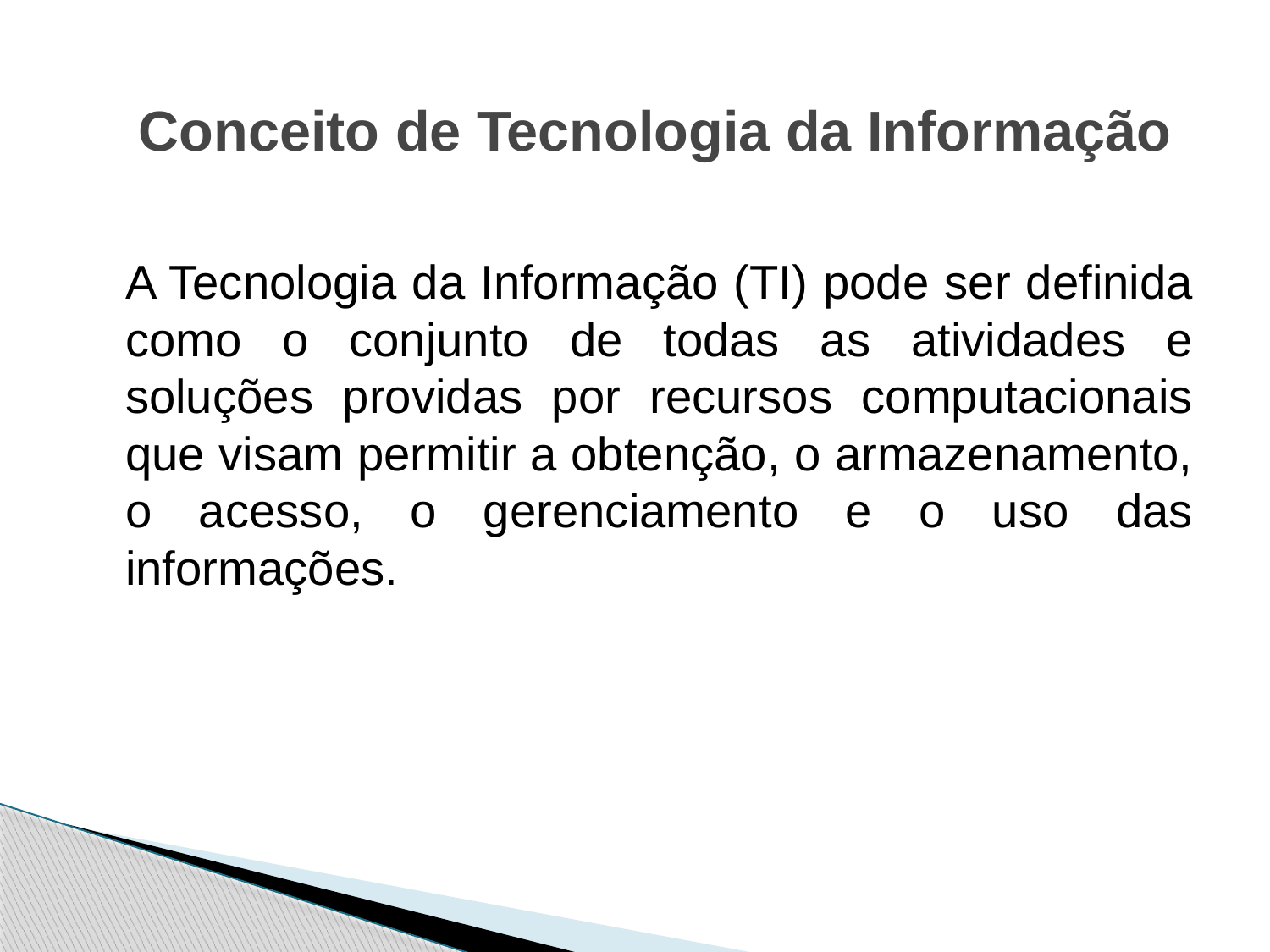

# Conceito de Tecnologia da Informação
	A Tecnologia da Informação (TI) pode ser definida como o conjunto de todas as atividades e soluções providas por recursos computacionais que visam permitir a obtenção, o armazenamento, o acesso, o gerenciamento e o uso das informações.